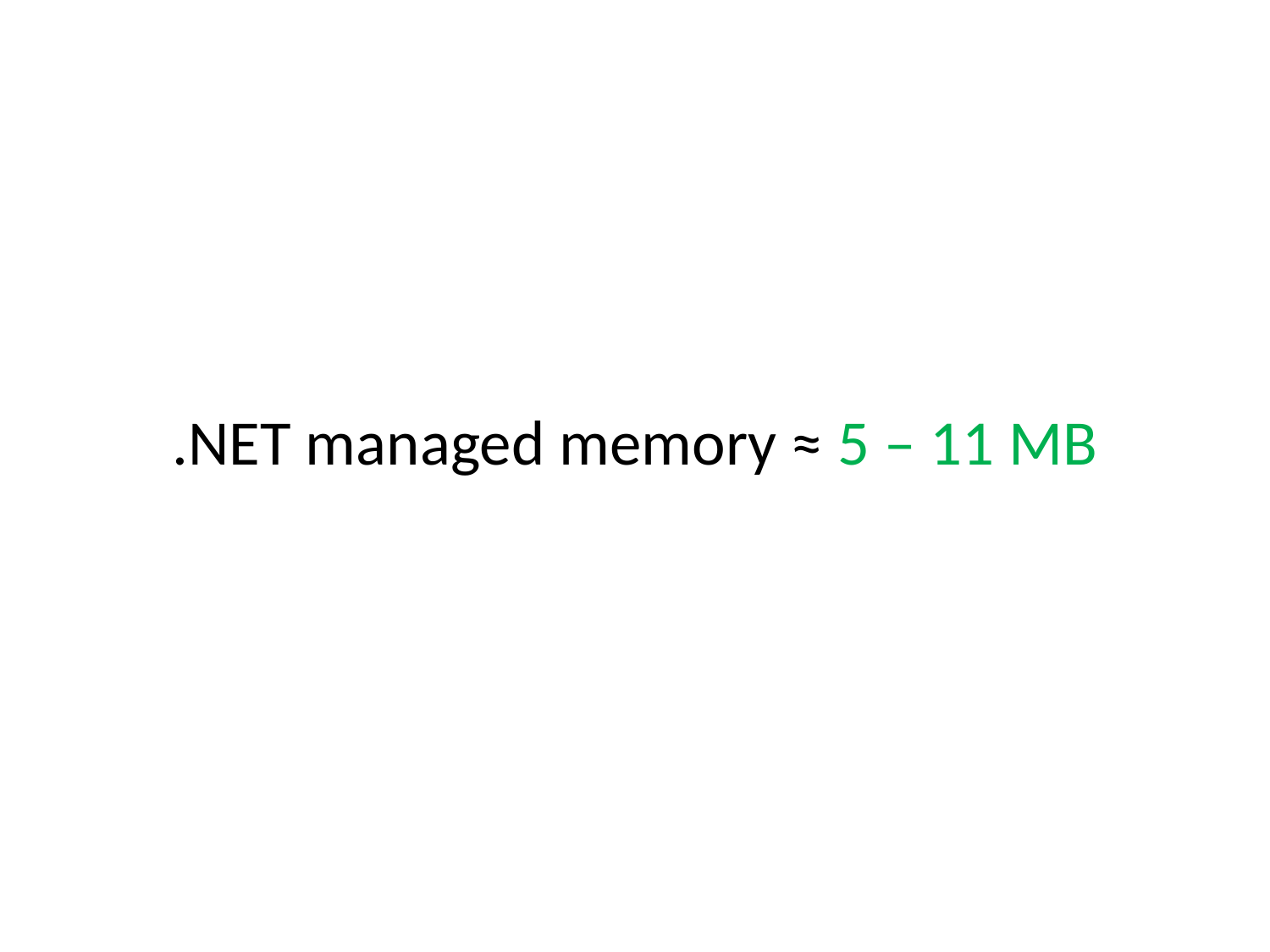

.NET managed memory ≈ 5 – 11 MB